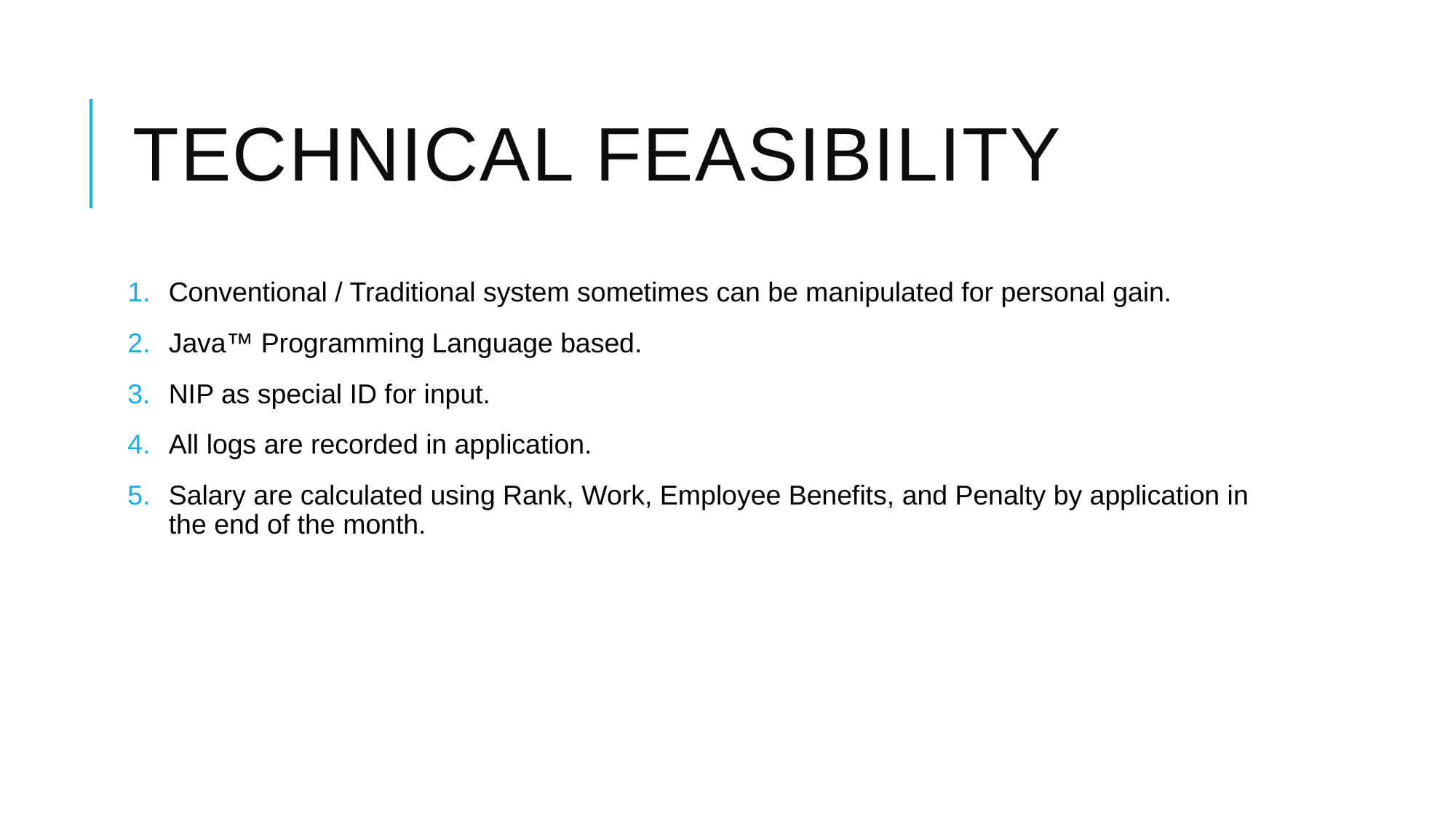

# TECHNICAL FEASIBILITY
Conventional / Traditional system sometimes can be manipulated for personal gain.
Java™ Programming Language based.
NIP as special ID for input.
All logs are recorded in application.
Salary are calculated using Rank, Work, Employee Benefits, and Penalty by application in the end of the month.